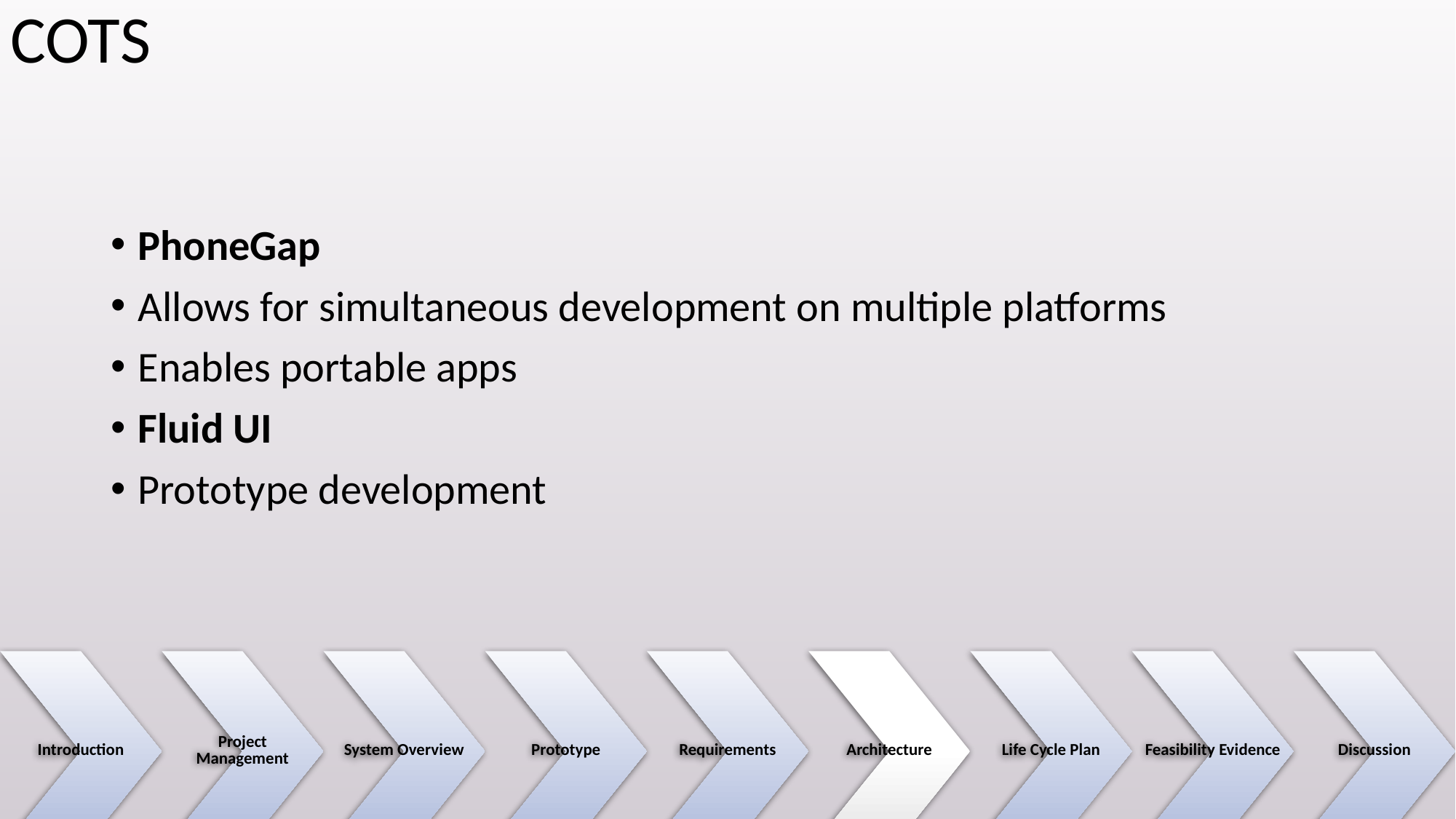

# COTS
PhoneGap
Allows for simultaneous development on multiple platforms
Enables portable apps
Fluid UI
Prototype development

Introduction
Project Management
System Overview
Requirements
Life Cycle Plan
Feasibility Evidence
Architecture
Prototype
Discussion